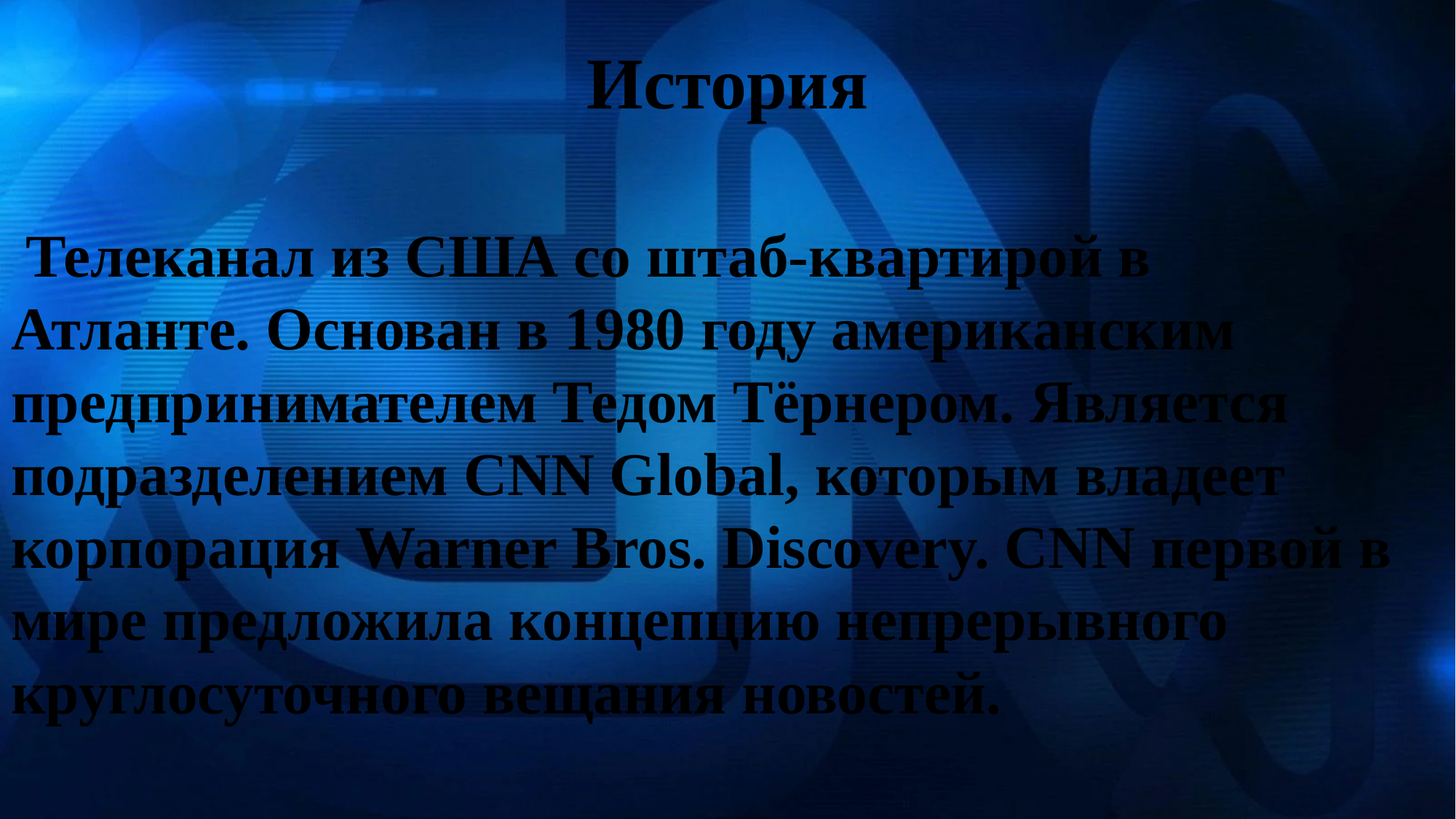

История
 Телеканал из США со штаб-квартирой в Атланте. Основан в 1980 году американским предпринимателем Тедом Тёрнером. Является подразделением CNN Global, которым владеет корпорация Warner Bros. Discovery. CNN первой в мире предложила концепцию непрерывного круглосуточного вещания новостей.